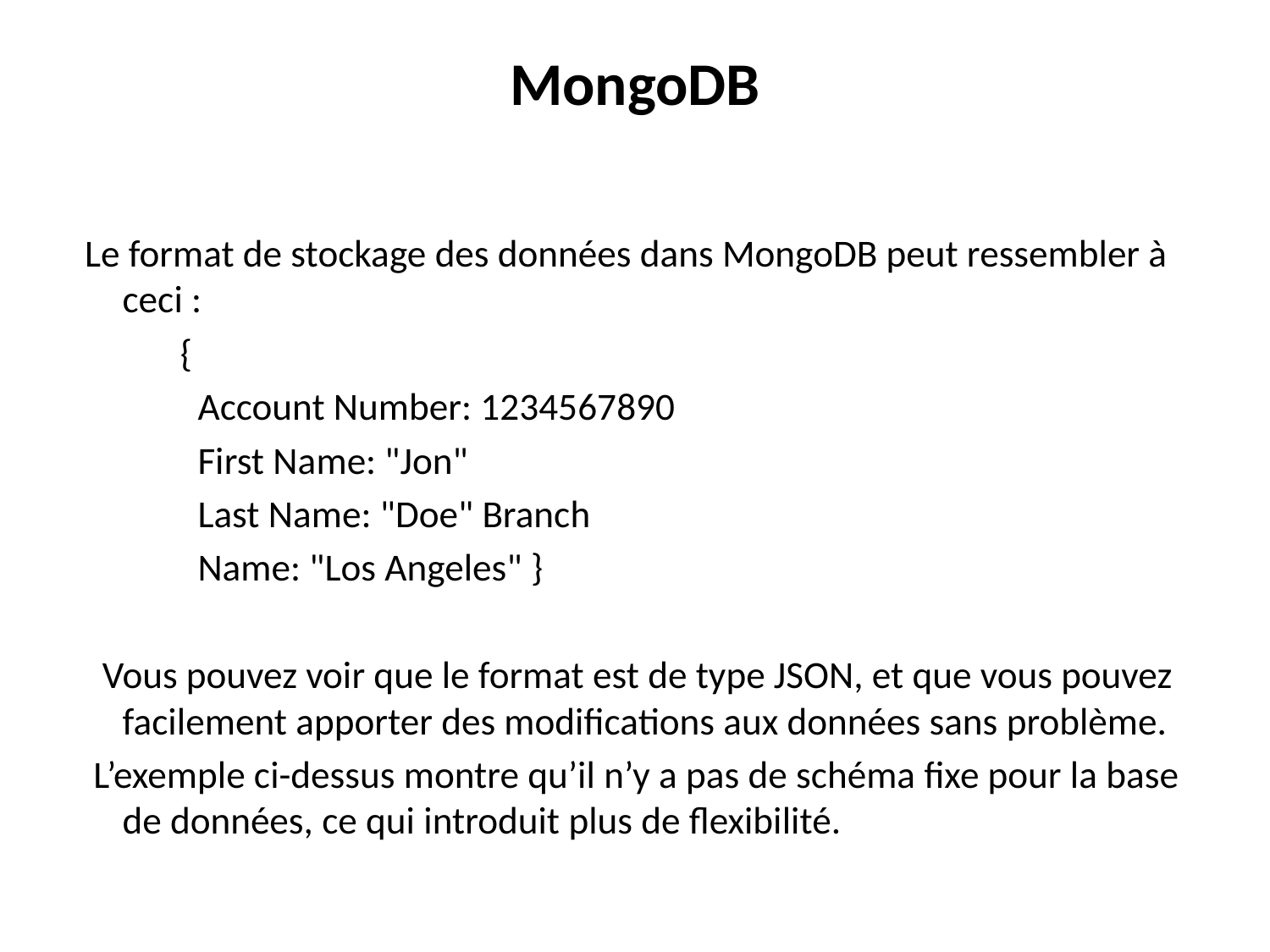

# MongoDB
 Le format de stockage des données dans MongoDB peut ressembler à ceci :
            {
              Account Number: 1234567890
              First Name: "Jon"
              Last Name: "Doe" Branch
              Name: "Los Angeles" }

   Vous pouvez voir que le format est de type JSON, et que vous pouvez facilement apporter des modifications aux données sans problème.
  L’exemple ci-dessus montre qu’il n’y a pas de schéma fixe pour la base de données, ce qui introduit plus de flexibilité.